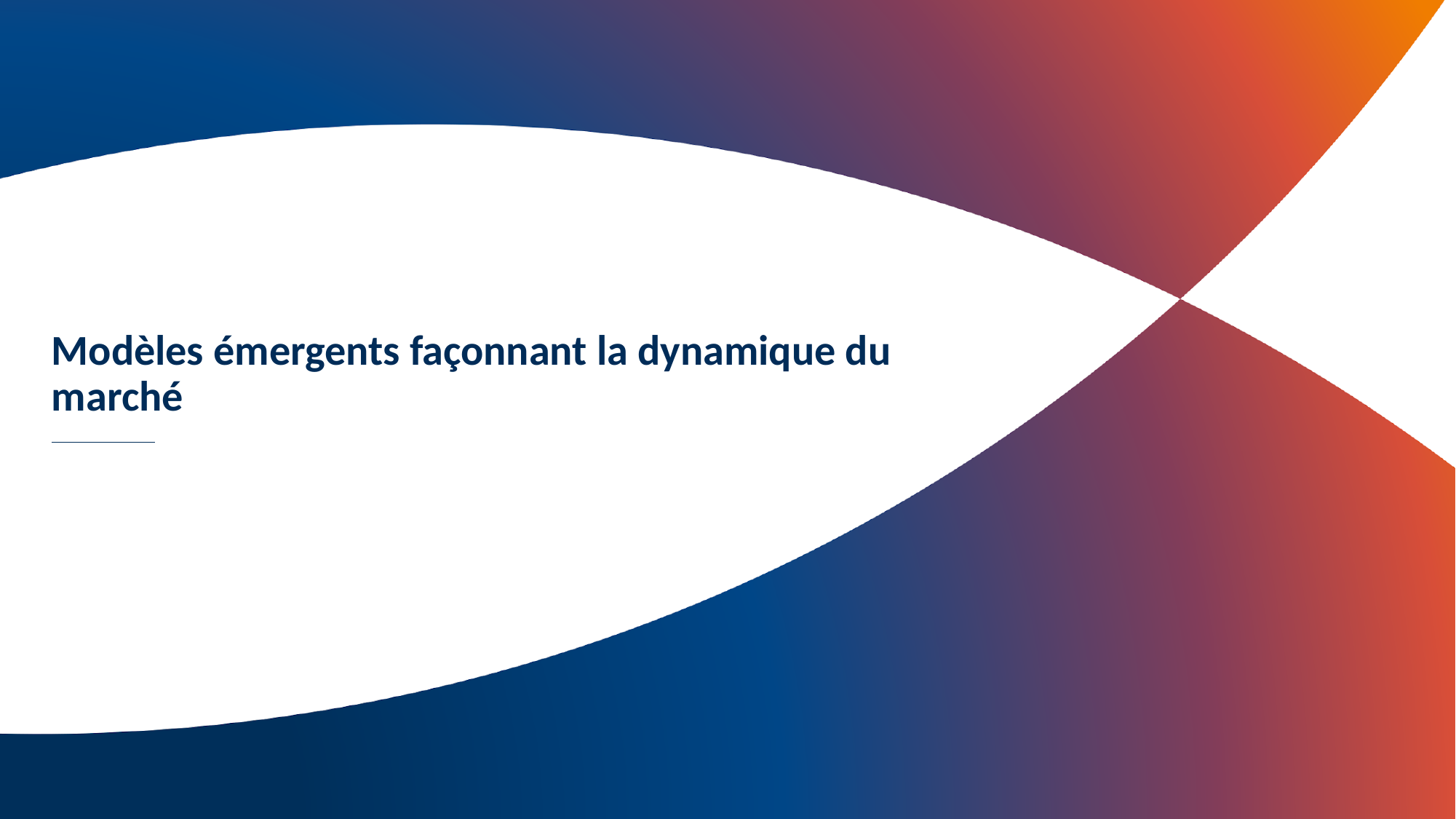

# Modèles émergents façonnant la dynamique du marché